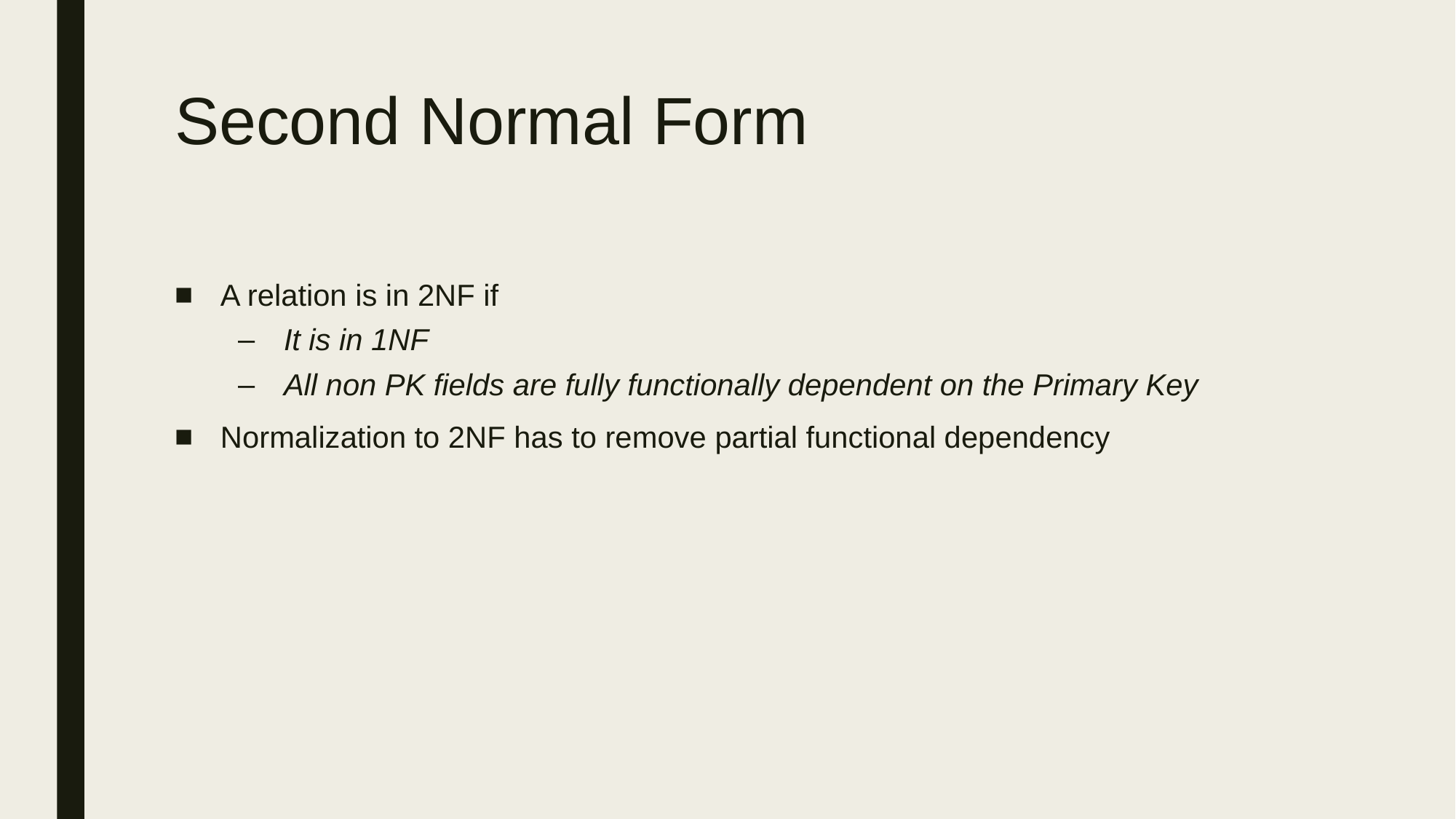

# Second Normal Form
A relation is in 2NF if
It is in 1NF
All non PK fields are fully functionally dependent on the Primary Key
Normalization to 2NF has to remove partial functional dependency